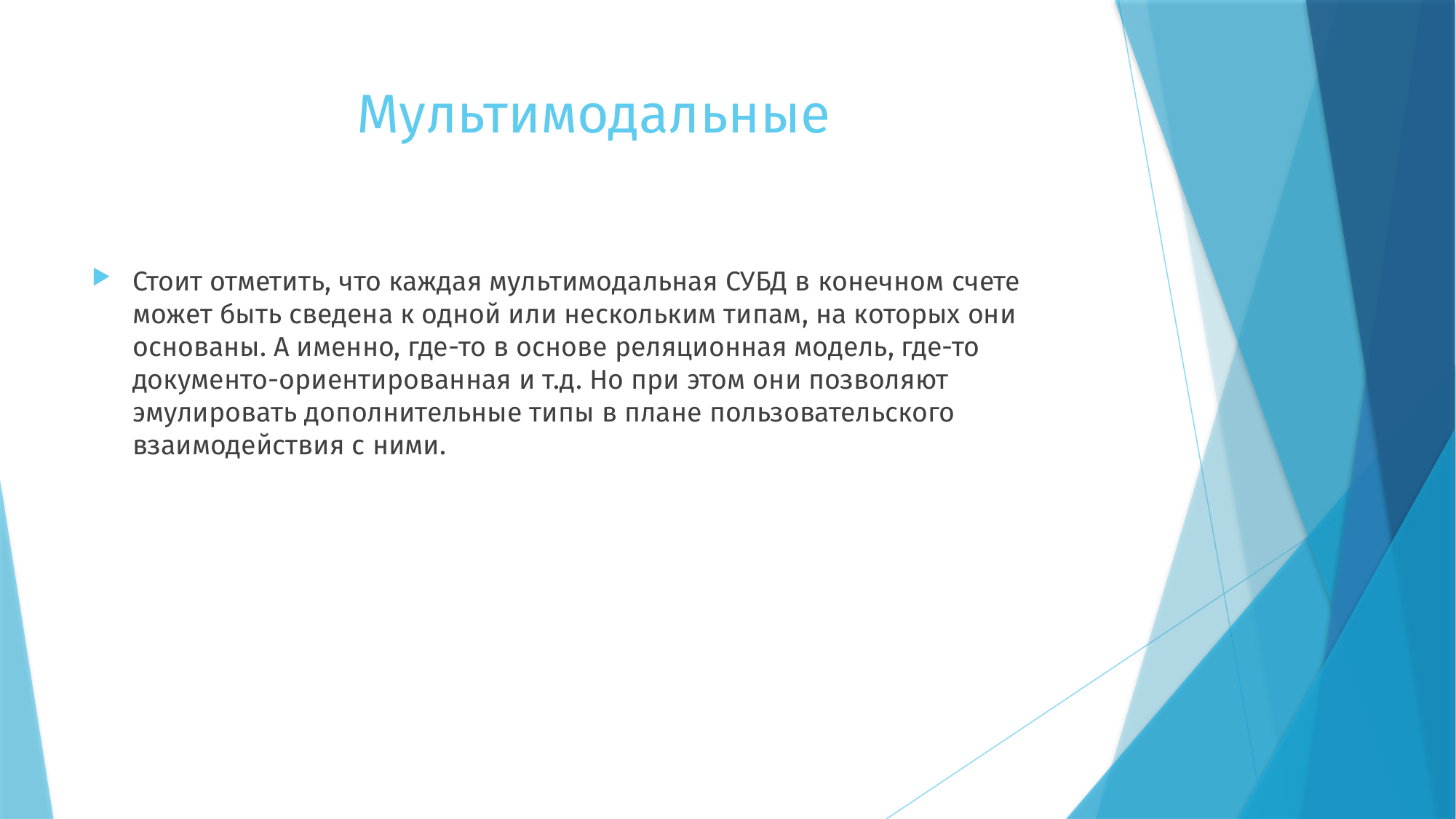

# Мультимодальные
Стоит отметить, что каждая мультимодальная СУБД в конечном счете может быть сведена к одной или нескольким типам, на которых они основаны. А именно, где-то в основе реляционная модель, где-то документо-ориентированная и т.д. Но при этом они позволяют эмулировать дополнительные типы в плане пользовательского взаимодействия с ними.